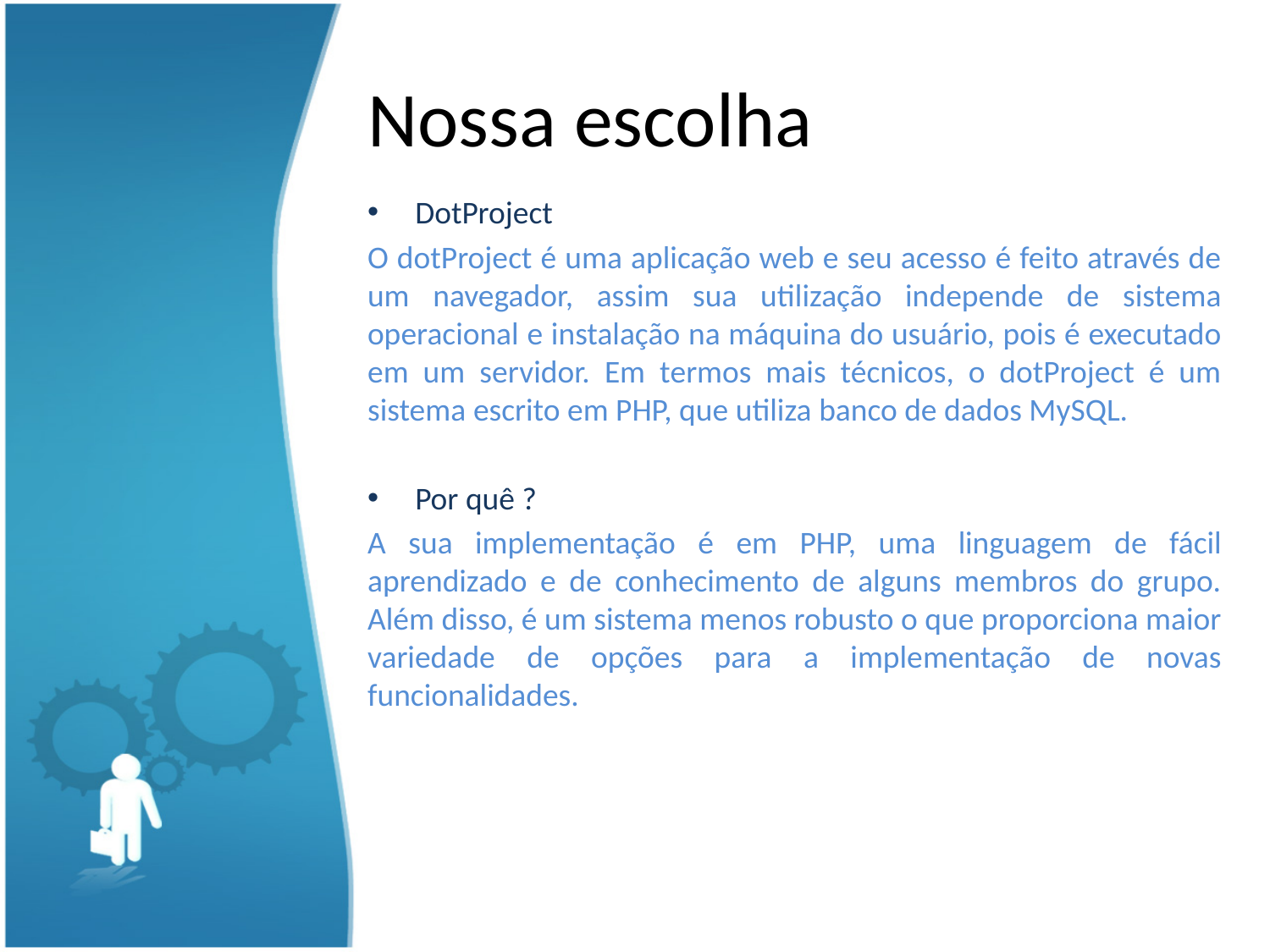

# Nossa escolha
DotProject
O dotProject é uma aplicação web e seu acesso é feito através de um navegador, assim sua utilização independe de sistema operacional e instalação na máquina do usuário, pois é executado em um servidor. Em termos mais técnicos, o dotProject é um sistema escrito em PHP, que utiliza banco de dados MySQL.

Por quê ?
A sua implementação é em PHP, uma linguagem de fácil aprendizado e de conhecimento de alguns membros do grupo. Além disso, é um sistema menos robusto o que proporciona maior variedade de opções para a implementação de novas funcionalidades.